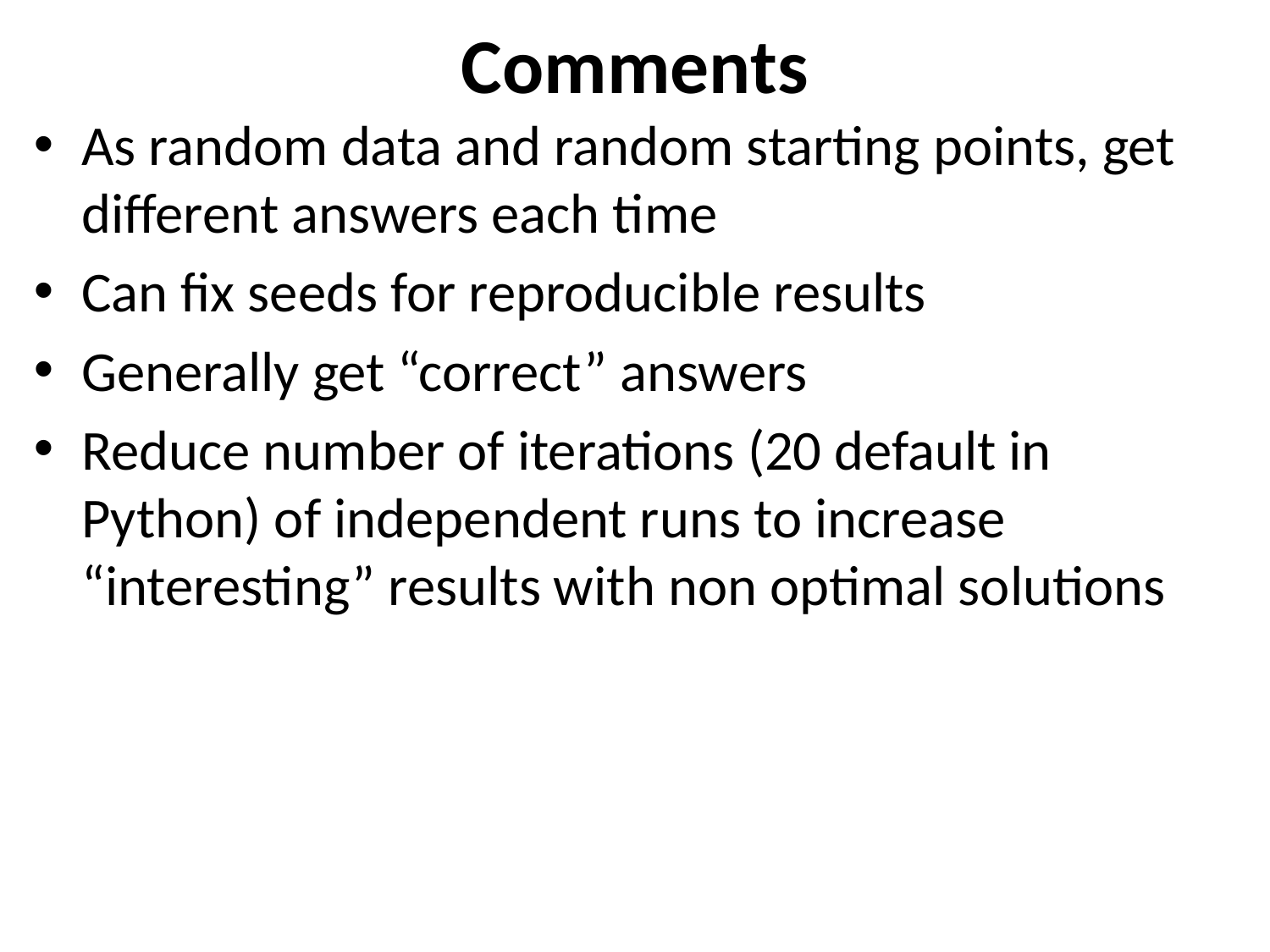

# Comments
As random data and random starting points, get different answers each time
Can fix seeds for reproducible results
Generally get “correct” answers
Reduce number of iterations (20 default in Python) of independent runs to increase “interesting” results with non optimal solutions